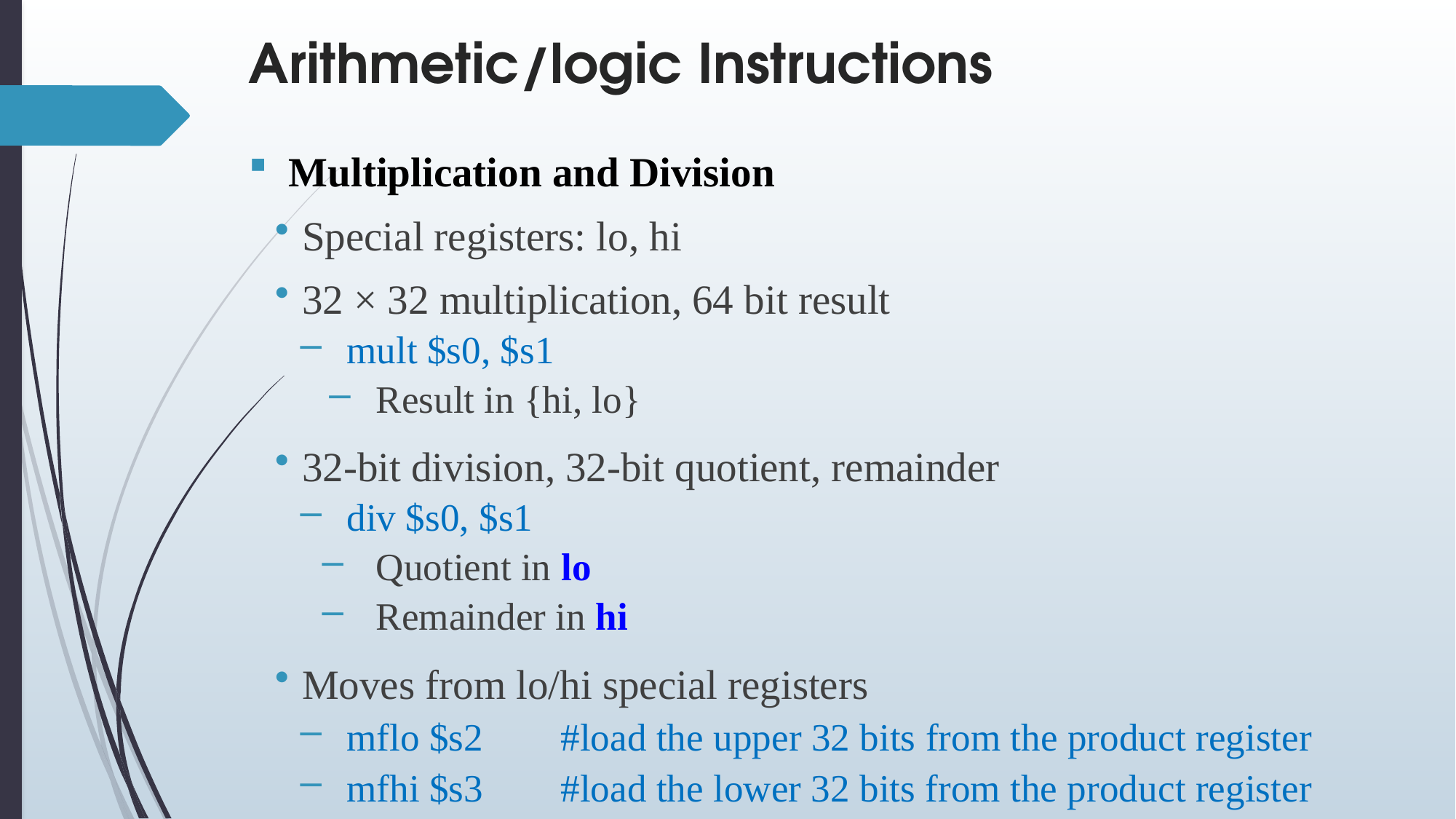

# Arithmetic/logic Instructions
Multiplication and Division
Special registers: lo, hi
32 × 32 multiplication, 64 bit result
mult $s0, $s1
Result in {hi, lo}
32-bit division, 32-bit quotient, remainder
div $s0, $s1
Quotient in lo
Remainder in hi
Moves from lo/hi special registers
mflo $s2	#load the upper 32 bits from the product register
mfhi $s3	#load the lower 32 bits from the product register